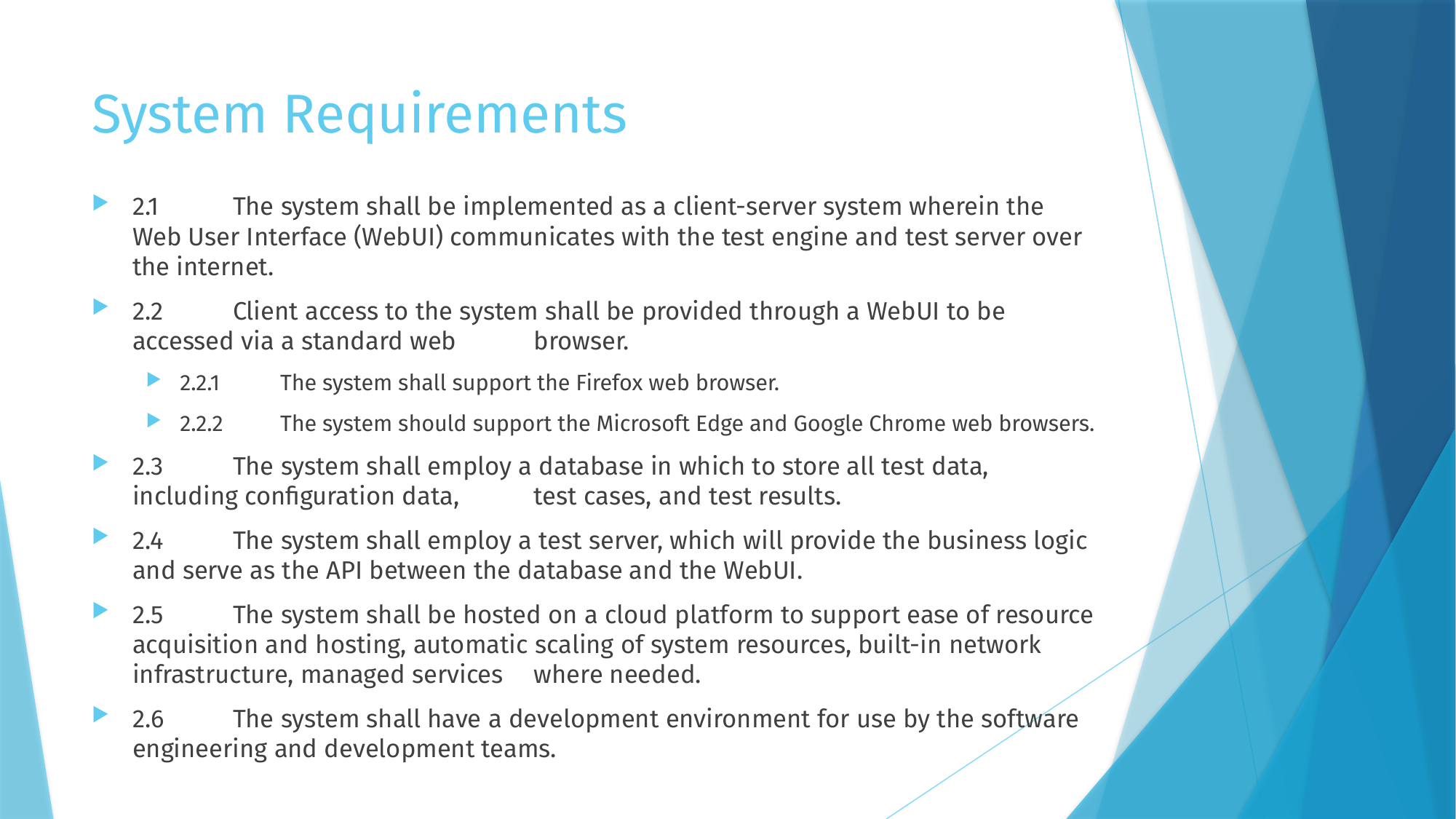

# System Requirements
2.1	The system shall be implemented as a client-server system wherein the Web User Interface (WebUI) communicates with the test engine and test server over the internet.
2.2	Client access to the system shall be provided through a WebUI to be accessed via a standard web 	browser.
2.2.1	The system shall support the Firefox web browser.
2.2.2	The system should support the Microsoft Edge and Google Chrome web browsers.
2.3	The system shall employ a database in which to store all test data, including configuration data, 	test cases, and test results.
2.4	The system shall employ a test server, which will provide the business logic and serve as the API between the database and the WebUI.
2.5	The system shall be hosted on a cloud platform to support ease of resource acquisition and hosting, automatic scaling of system resources, built-in network infrastructure, managed services 	where needed.
2.6	The system shall have a development environment for use by the software engineering and development teams.